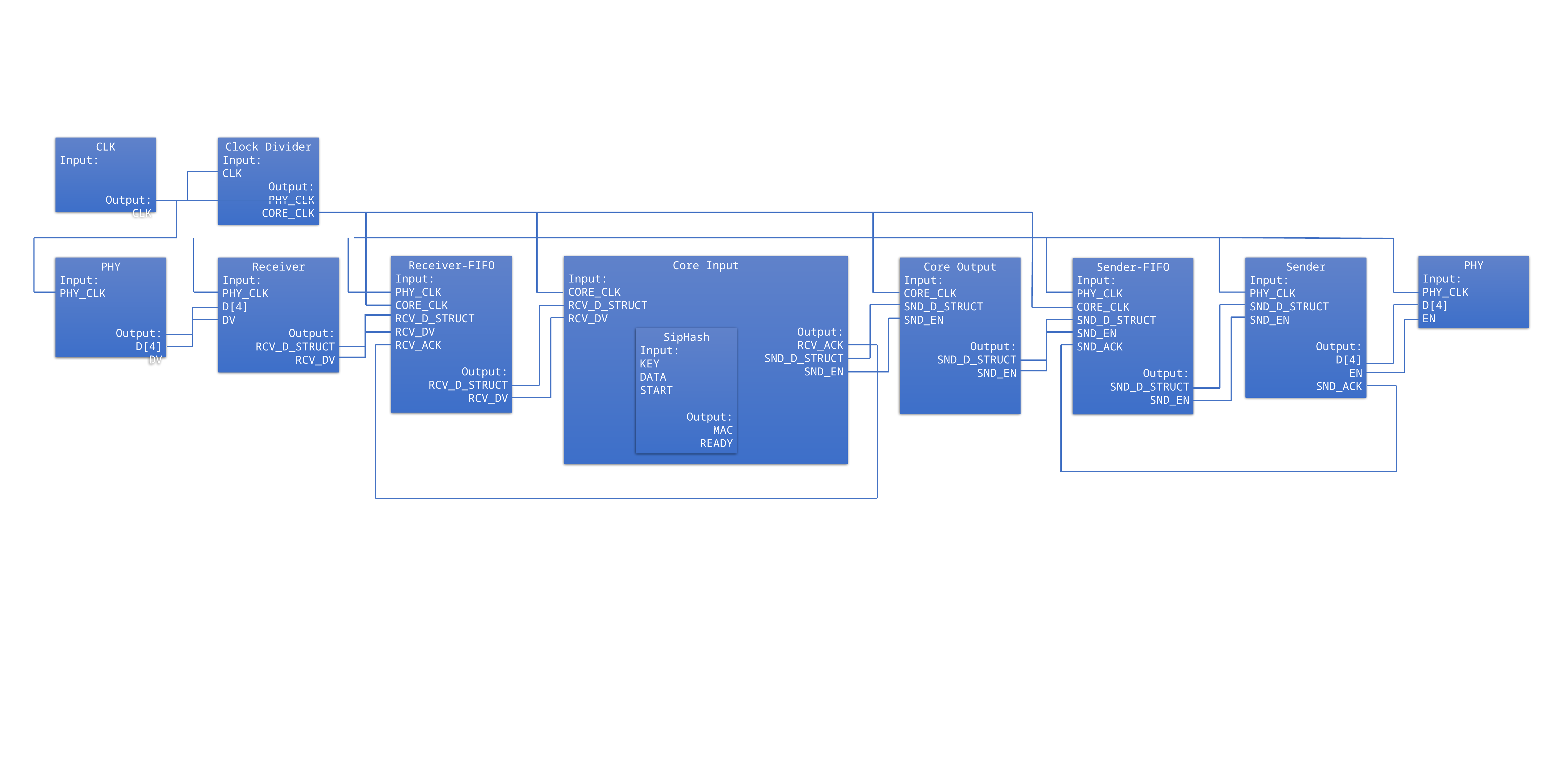

CLK
Input:

		Output:
CLK
Clock Divider
Input:
CLK
Output:
PHY_CLK
CORE_CLK
Receiver-FIFO
Input:
PHY_CLK
CORE_CLK
RCV_D_STRUCT
RCV_DV
RCV_ACK

Output:
RCV_D_STRUCT
RCV_DV
Core Input
Input:
CORE_CLK
RCV_D_STRUCT
RCV_DV
Output:
RCV_ACK
SND_D_STRUCT
SND_EN
SipHash
Input:
KEY
DATA
START

Output:
MAC
READY
PHY
Input:
PHY_CLK
D[4]
EN
Sender
Input:
PHY_CLK
SND_D_STRUCT
SND_EN

Output:
D[4]
EN
SND_ACK
Core Output
Input:
CORE_CLK
SND_D_STRUCT
SND_EN

Output:
SND_D_STRUCT
SND_EN
PHY
Input:
PHY_CLK

		Output:
D[4]
DV
Receiver
Input:
PHY_CLK
D[4]
DV
Output:
RCV_D_STRUCT
RCV_DV
Sender-FIFO
Input:
PHY_CLK
CORE_CLK
SND_D_STRUCT
SND_EN
SND_ACK

Output:
SND_D_STRUCT
SND_EN